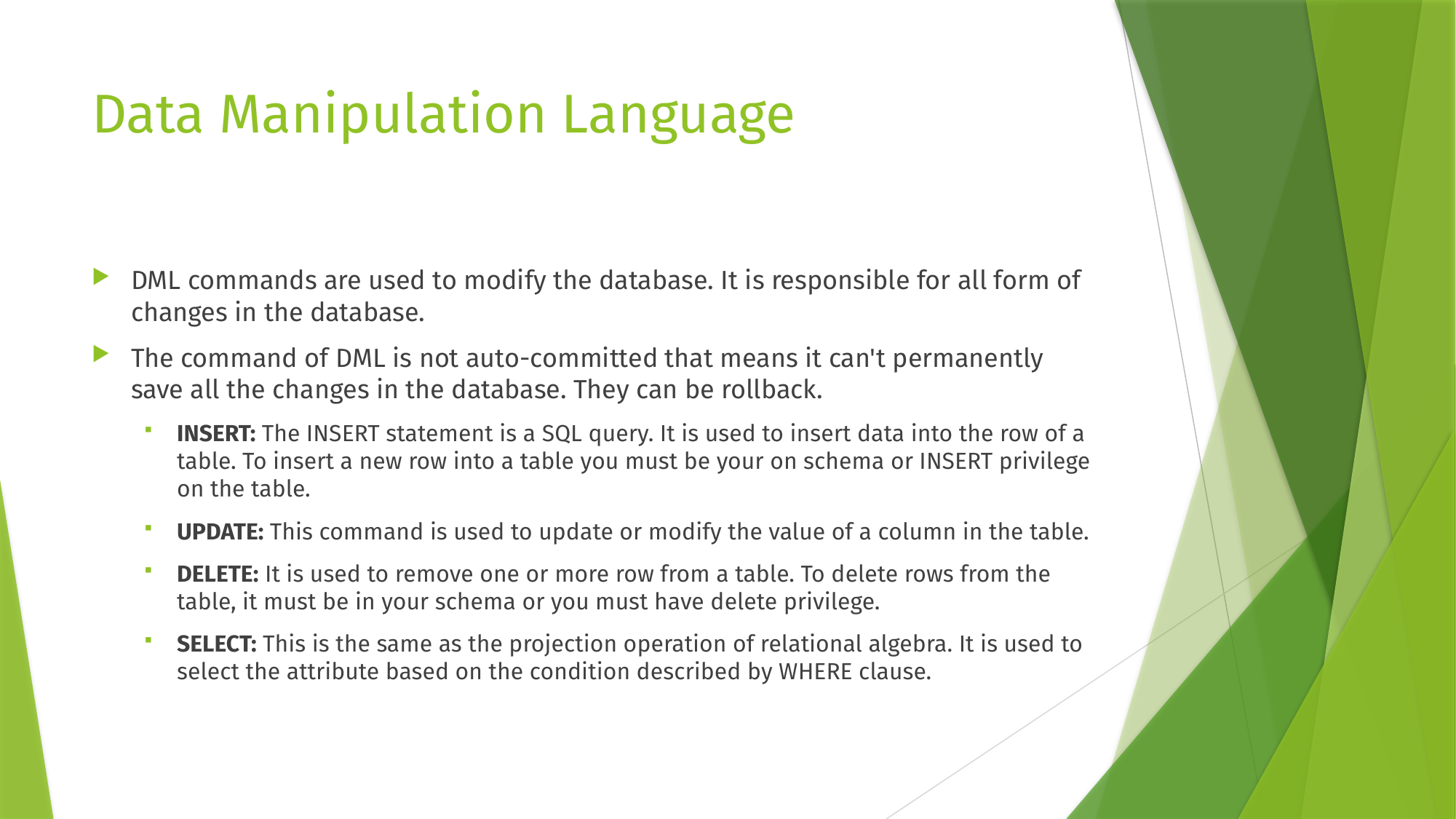

# Data Manipulation Language
DML commands are used to modify the database. It is responsible for all form of changes in the database.
The command of DML is not auto-committed that means it can't permanently save all the changes in the database. They can be rollback.
INSERT: The INSERT statement is a SQL query. It is used to insert data into the row of a table. To insert a new row into a table you must be your on schema or INSERT privilege on the table.
UPDATE: This command is used to update or modify the value of a column in the table.
DELETE: It is used to remove one or more row from a table. To delete rows from the table, it must be in your schema or you must have delete privilege.
SELECT: This is the same as the projection operation of relational algebra. It is used to select the attribute based on the condition described by WHERE clause.